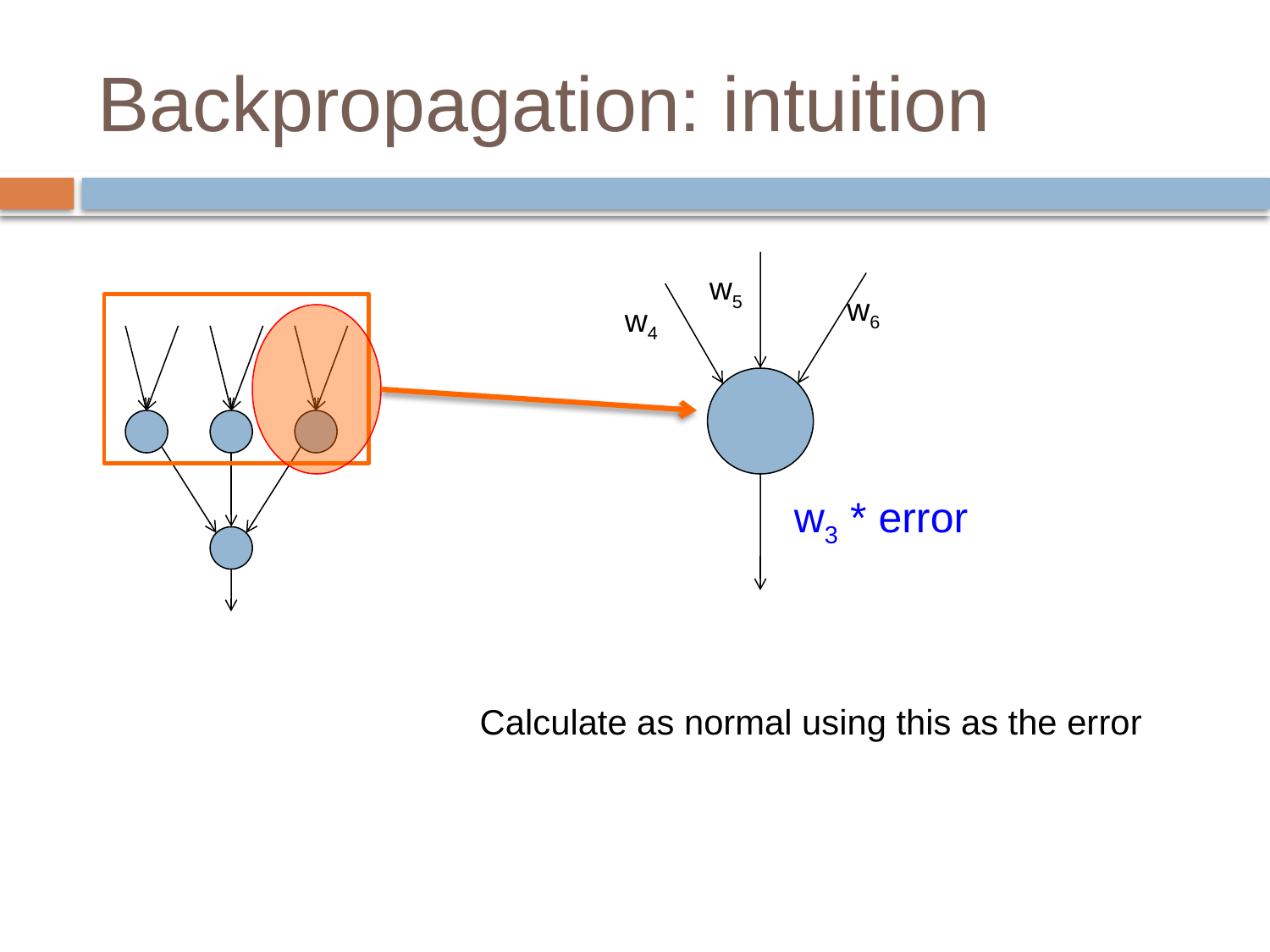

# Backpropagation: intuition
w5
w6

w4

w3 * error

Calculate as normal using this as the error